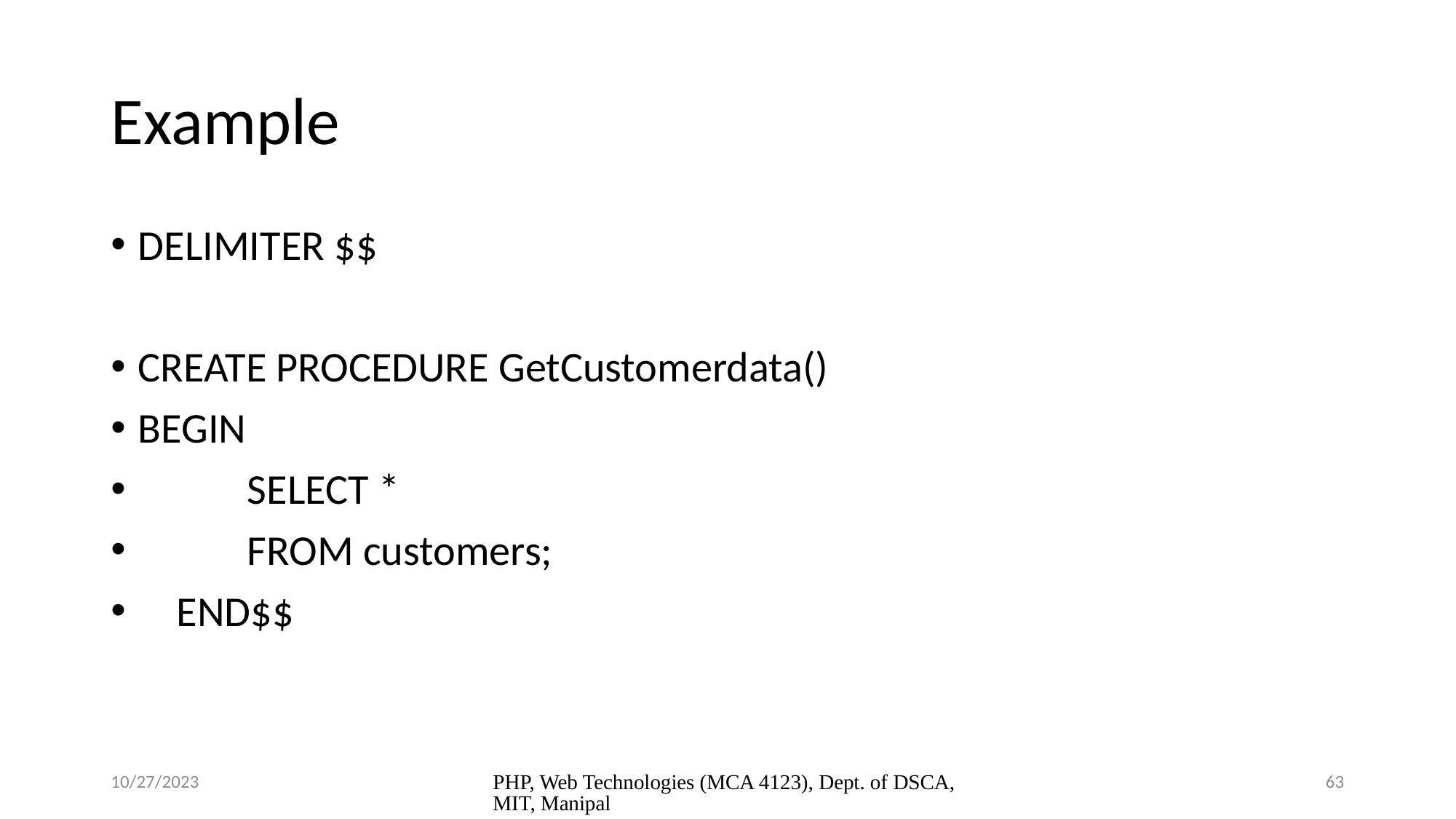

# Example
DELIMITER $$

CREATE PROCEDURE GetCustomerdata()
BEGIN
	SELECT *
	FROM customers;
    END$$
10/27/2023
PHP, Web Technologies (MCA 4123), Dept. of DSCA, MIT, Manipal
63